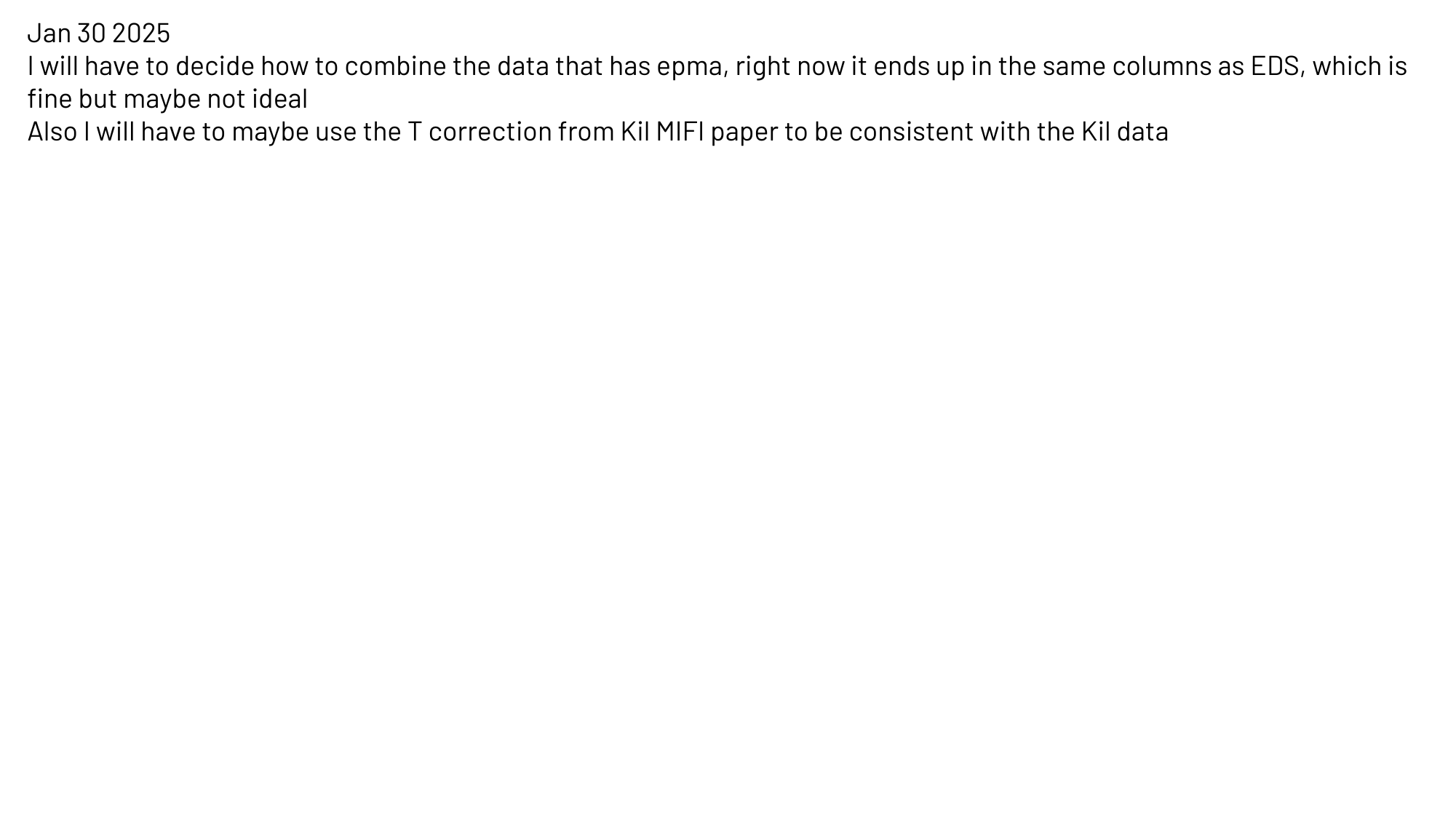

Jan 30 2025
I will have to decide how to combine the data that has epma, right now it ends up in the same columns as EDS, which is fine but maybe not ideal
Also I will have to maybe use the T correction from Kil MIFI paper to be consistent with the Kil data